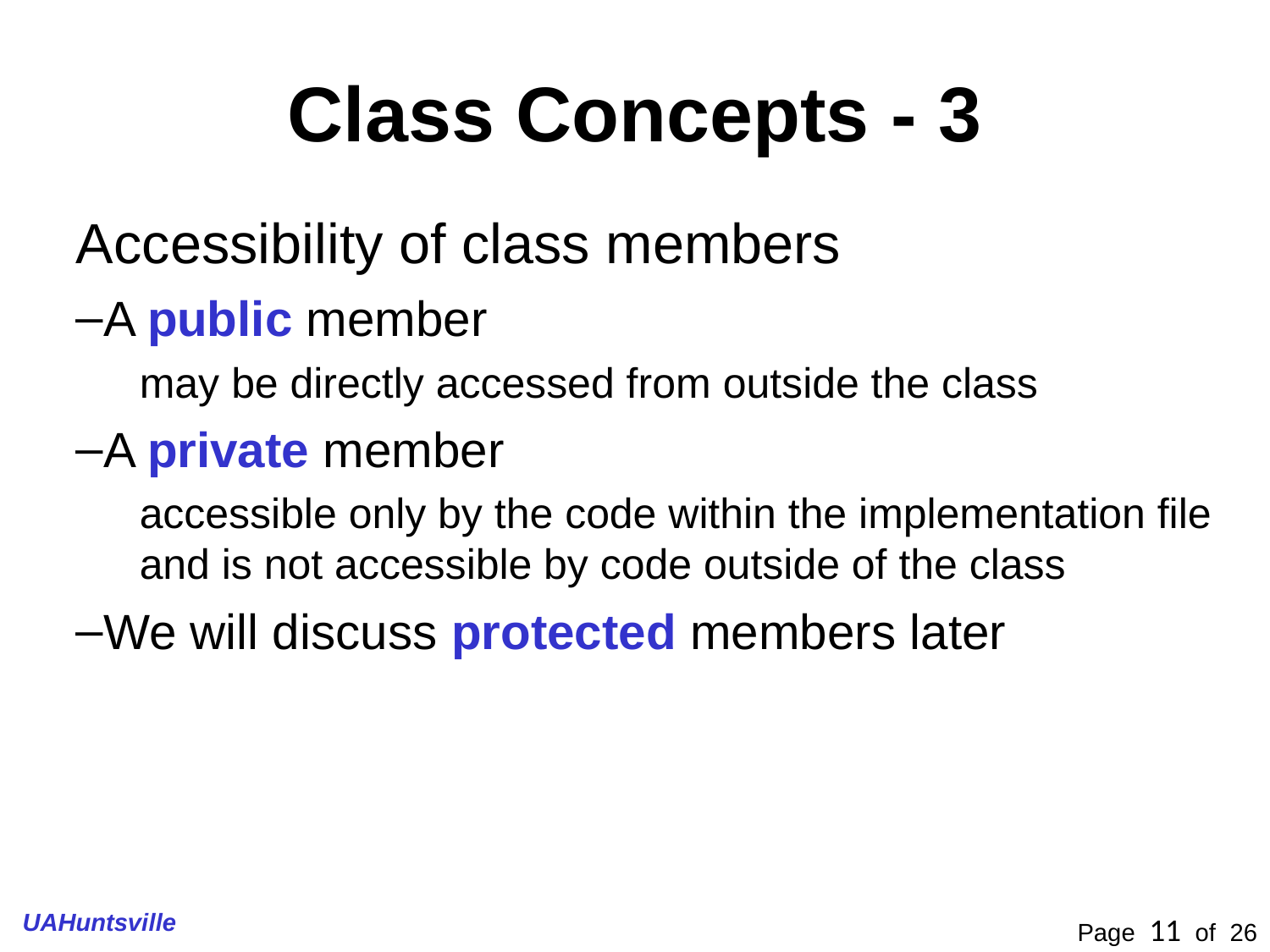

Class Concepts - 3
Accessibility of class members
A public member
may be directly accessed from outside the class
A private member
accessible only by the code within the implementation file and is not accessible by code outside of the class
We will discuss protected members later
UAHuntsville